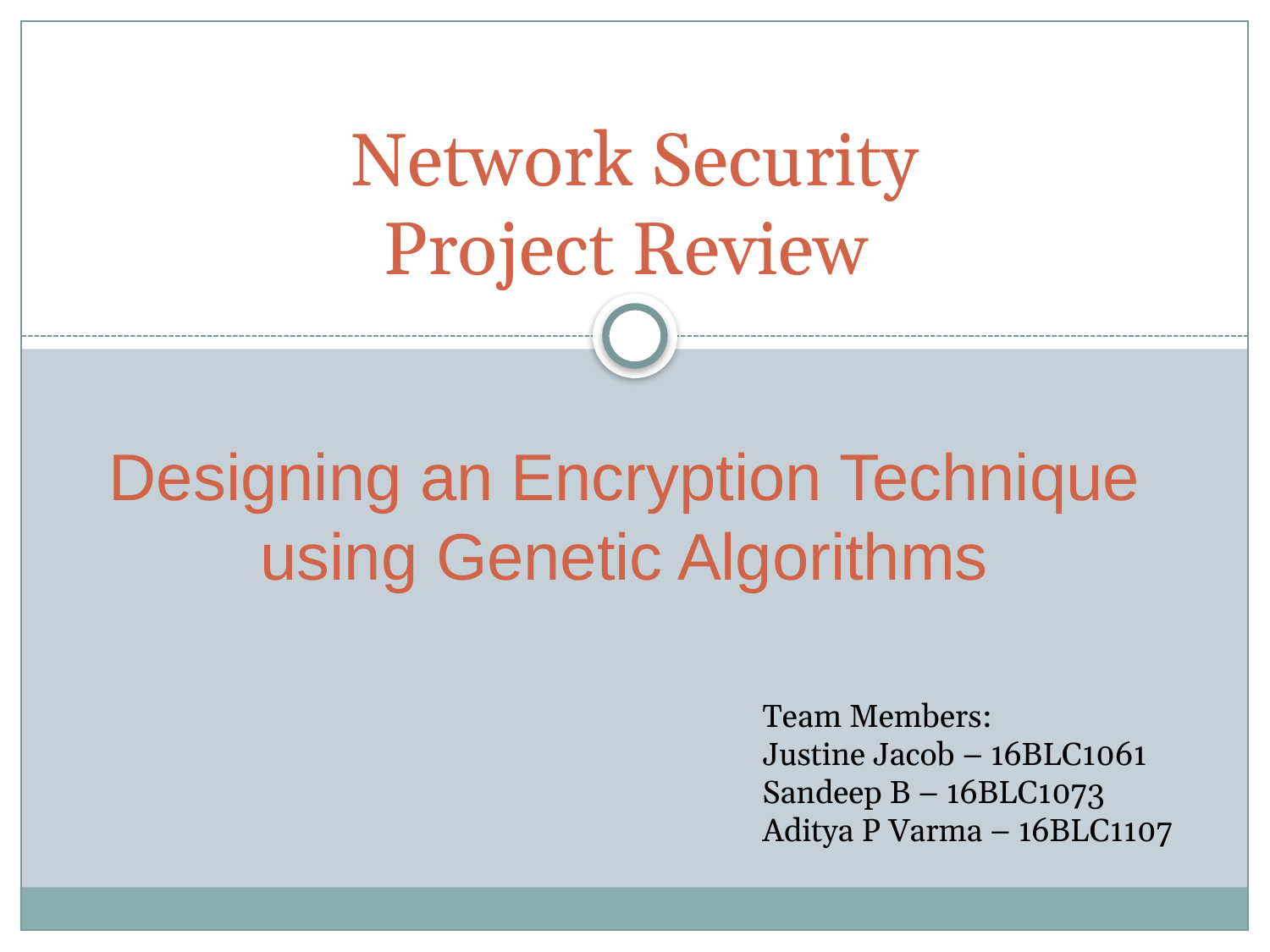

# Network Security Project Review
Designing an Encryption Technique using Genetic Algorithms
Team Members:
Justine Jacob – 16BLC1061
Sandeep B – 16BLC1073
Aditya P Varma – 16BLC1107